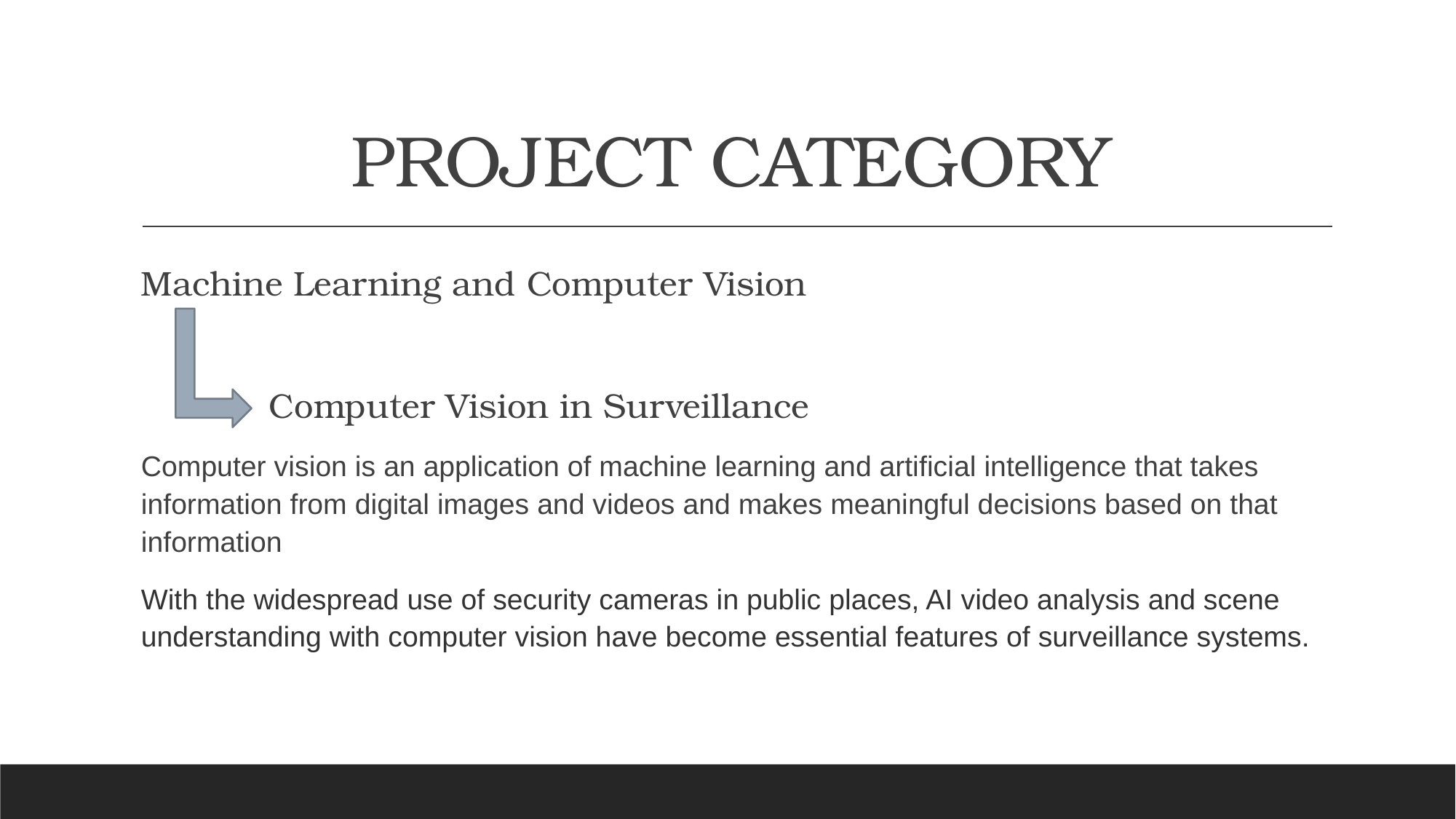

# PROJECT CATEGORY
Machine Learning and Computer Vision

                Computer Vision in Surveillance
Computer vision is an application of machine learning and artificial intelligence that takes information from digital images and videos and makes meaningful decisions based on that information
With the widespread use of security cameras in public places, AI video analysis and scene understanding with computer vision have become essential features of surveillance systems.